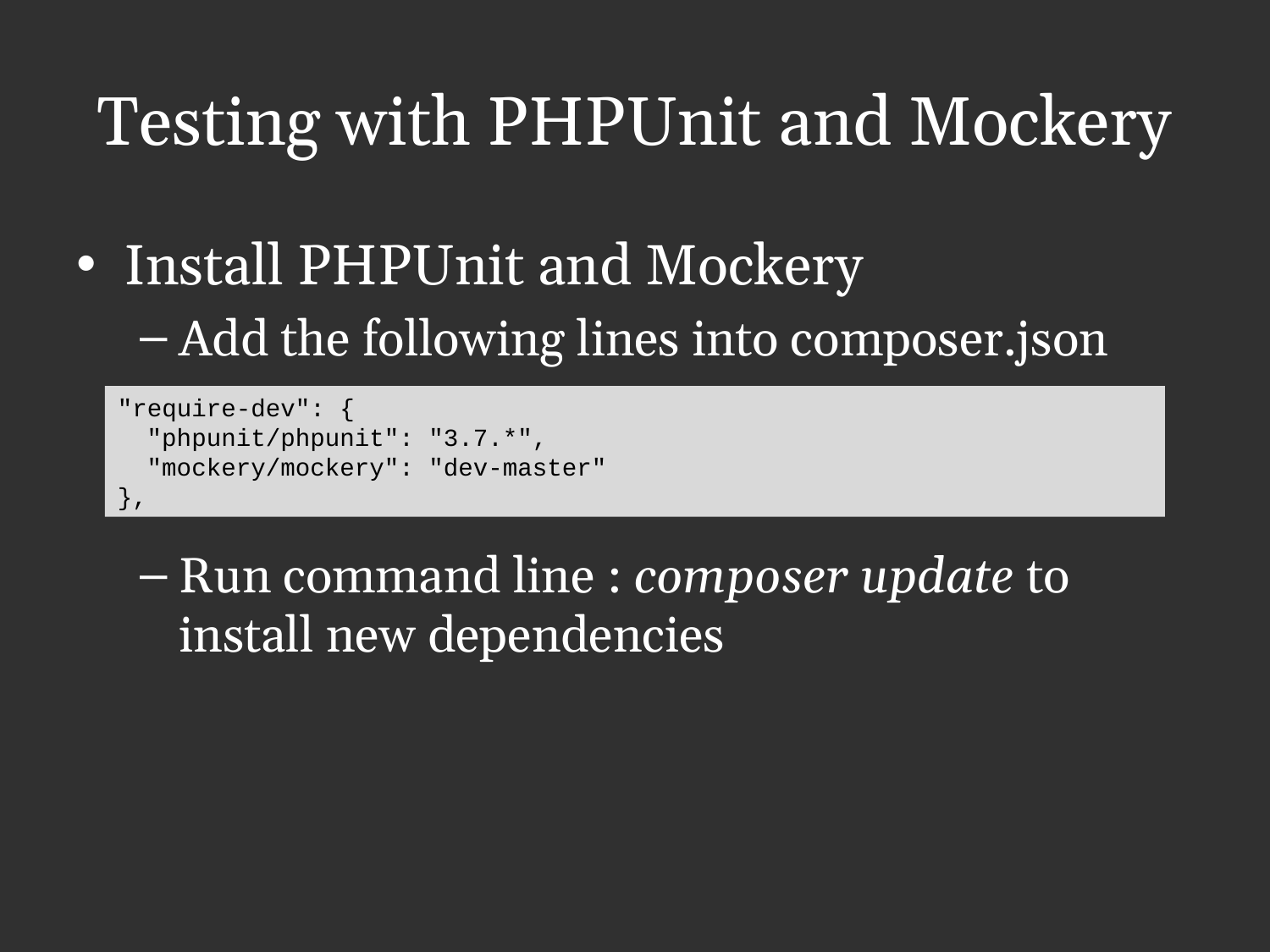

# Testing with PHPUnit and Mockery
Install PHPUnit and Mockery
Add the following lines into composer.json

Run command line : composer update to install new dependencies
"require-dev": {
  "phpunit/phpunit": "3.7.*",
  "mockery/mockery": "dev-master"
},